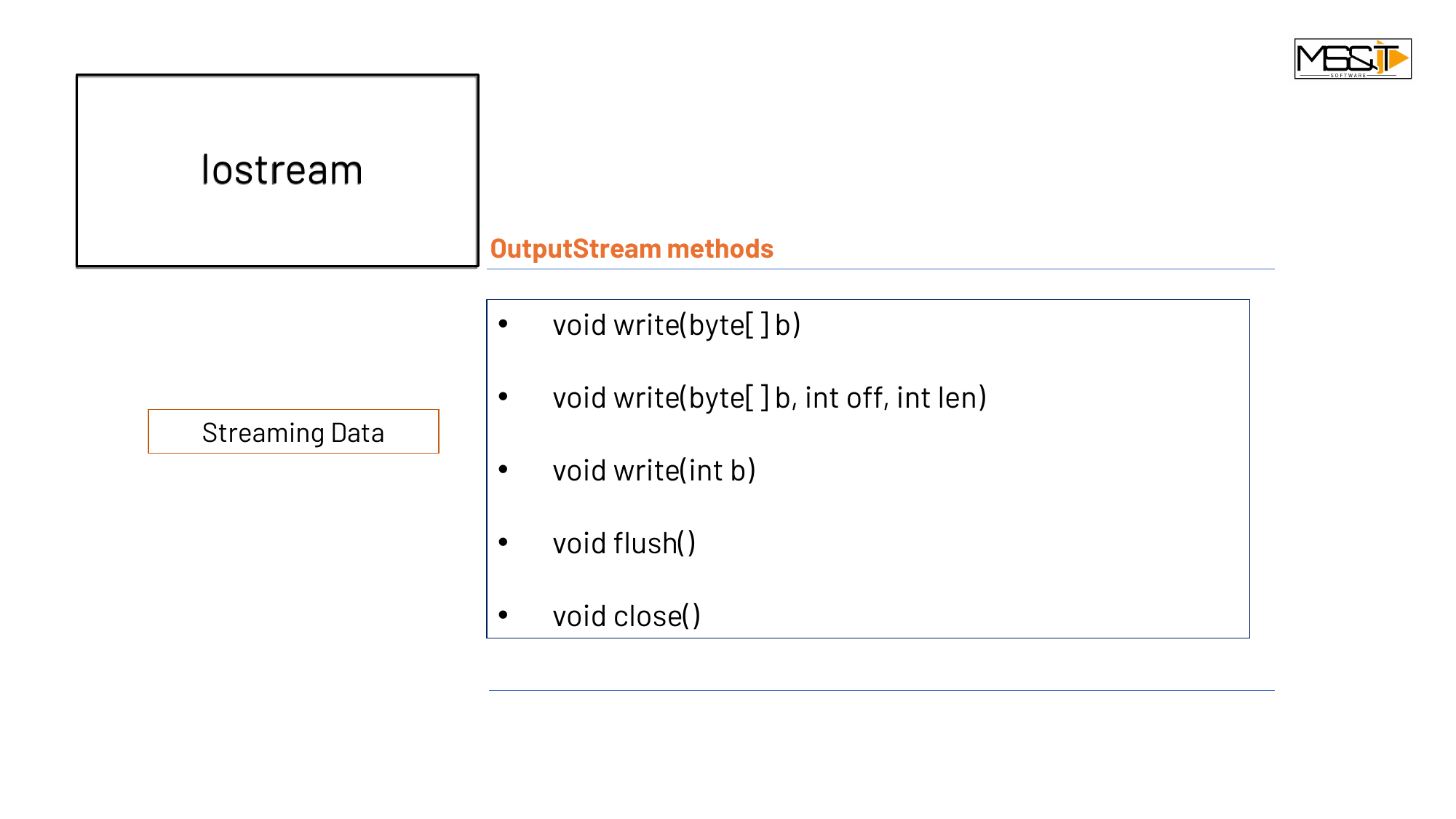

OutputStream methods
void write(byte[] b)

void write(byte[] b, int off, int len)

void write(int b)

void flush()

void close()
Streaming Data